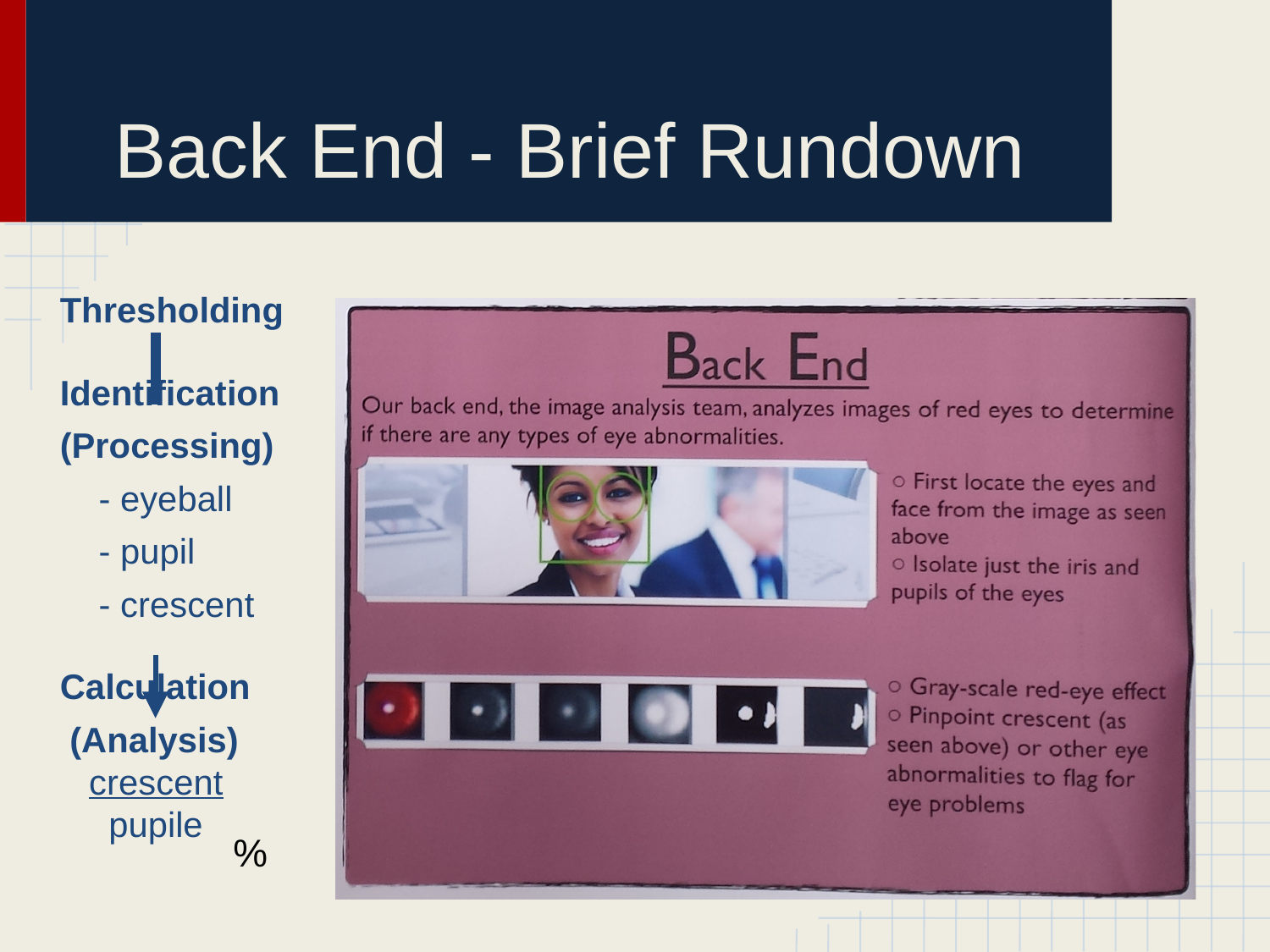

# Back End - Brief Rundown
Thresholding

Identification
(Processing)
    - eyeball
    - pupil
    - crescent

Calculation
 (Analysis)
   crescent
     pupile

%